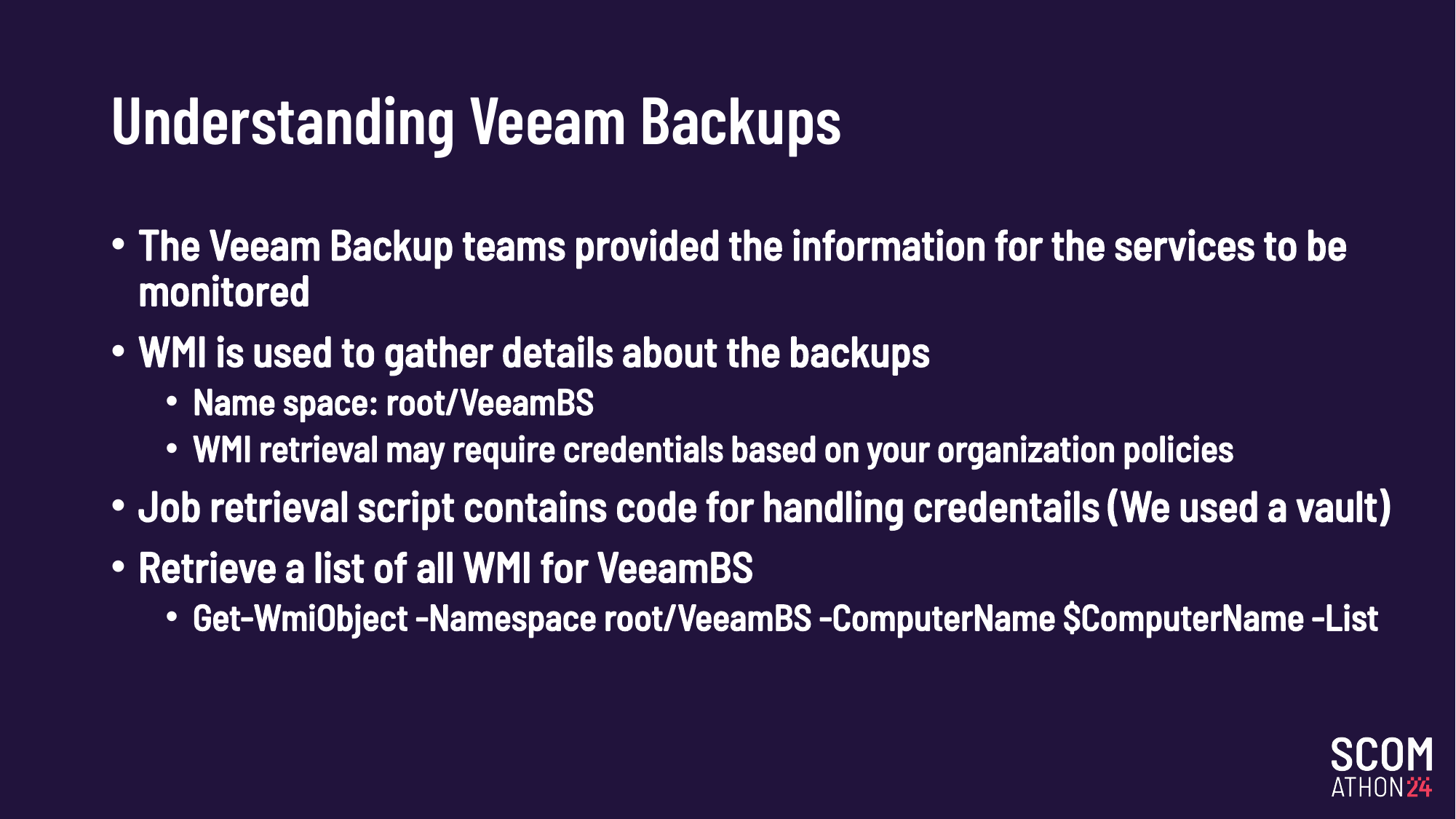

# Understanding Veeam Backups
The Veeam Backup teams provided the information for the services to be monitored
WMI is used to gather details about the backups
Name space: root/VeeamBS
WMI retrieval may require credentials based on your organization policies
Job retrieval script contains code for handling credentails (We used a vault)
Retrieve a list of all WMI for VeeamBS
Get-WmiObject -Namespace root/VeeamBS -ComputerName $ComputerName -List